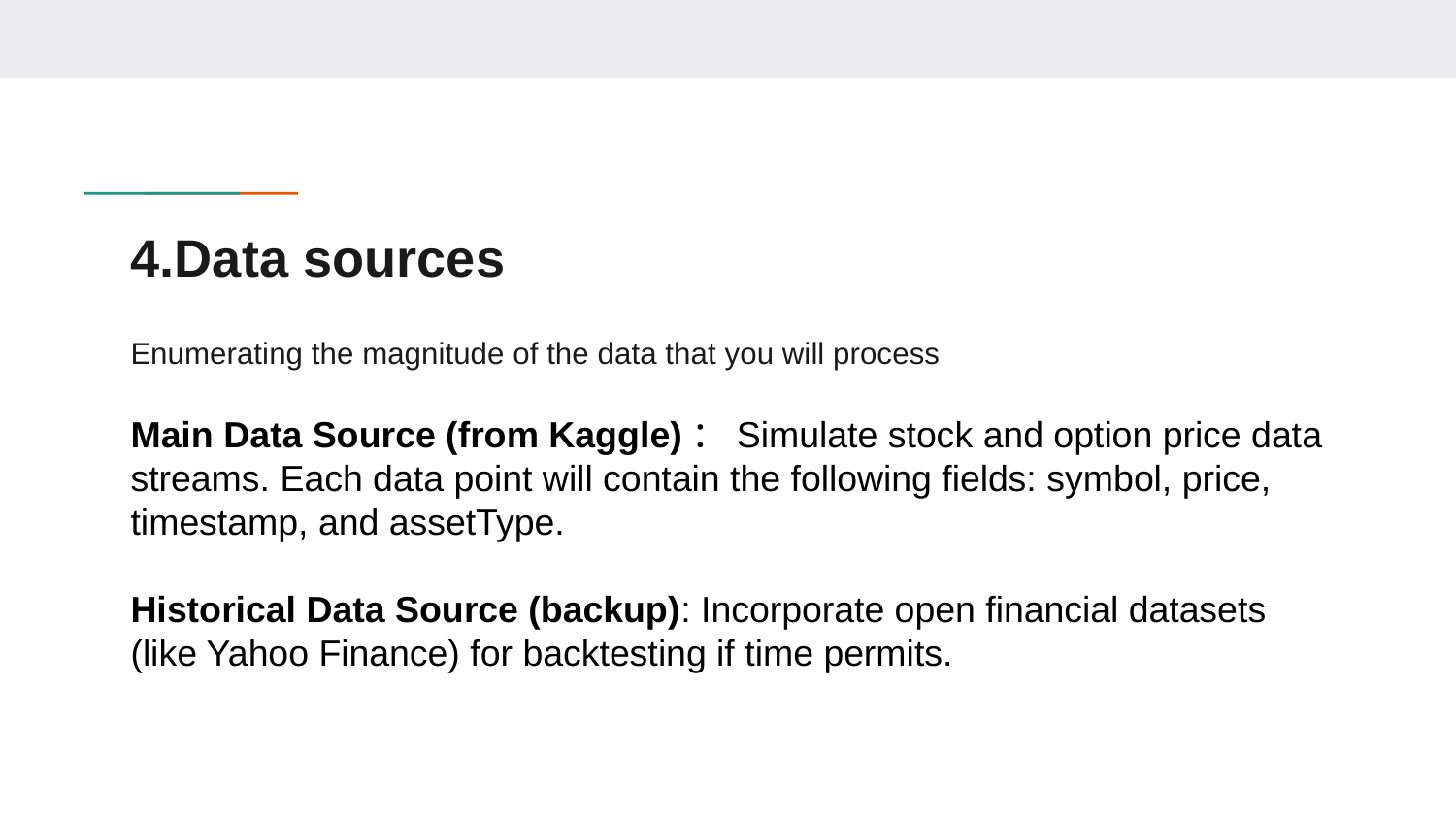

# 4.Data sources
Enumerating the magnitude of the data that you will process

Main Data Source (from Kaggle)：Simulate stock and option price data streams. Each data point will contain the following fields: symbol, price, timestamp, and assetType.

Historical Data Source (backup): Incorporate open financial datasets (like Yahoo Finance) for backtesting if time permits.